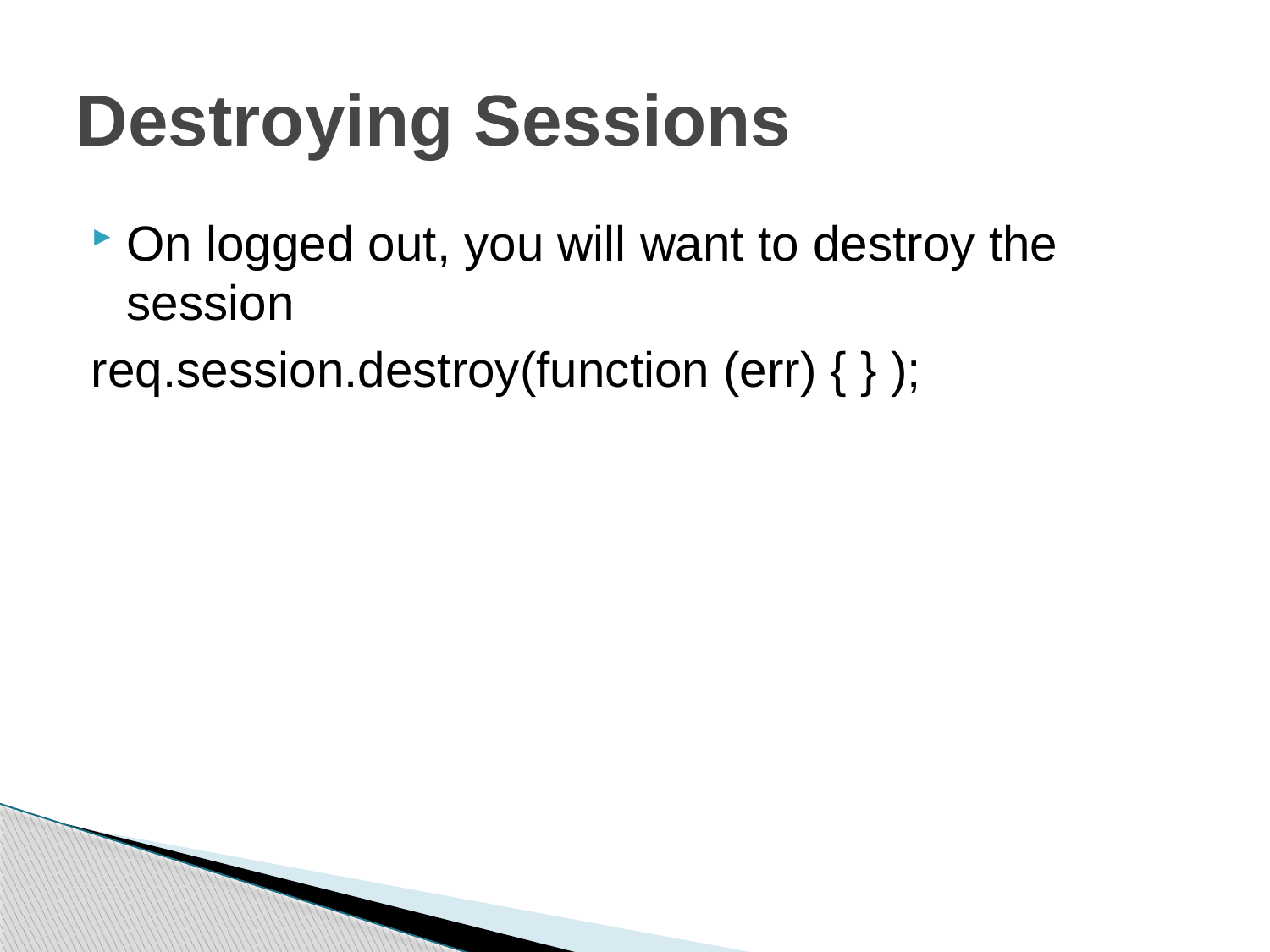

# Destroying Sessions
On logged out, you will want to destroy the session
req.session.destroy(function (err) { } );